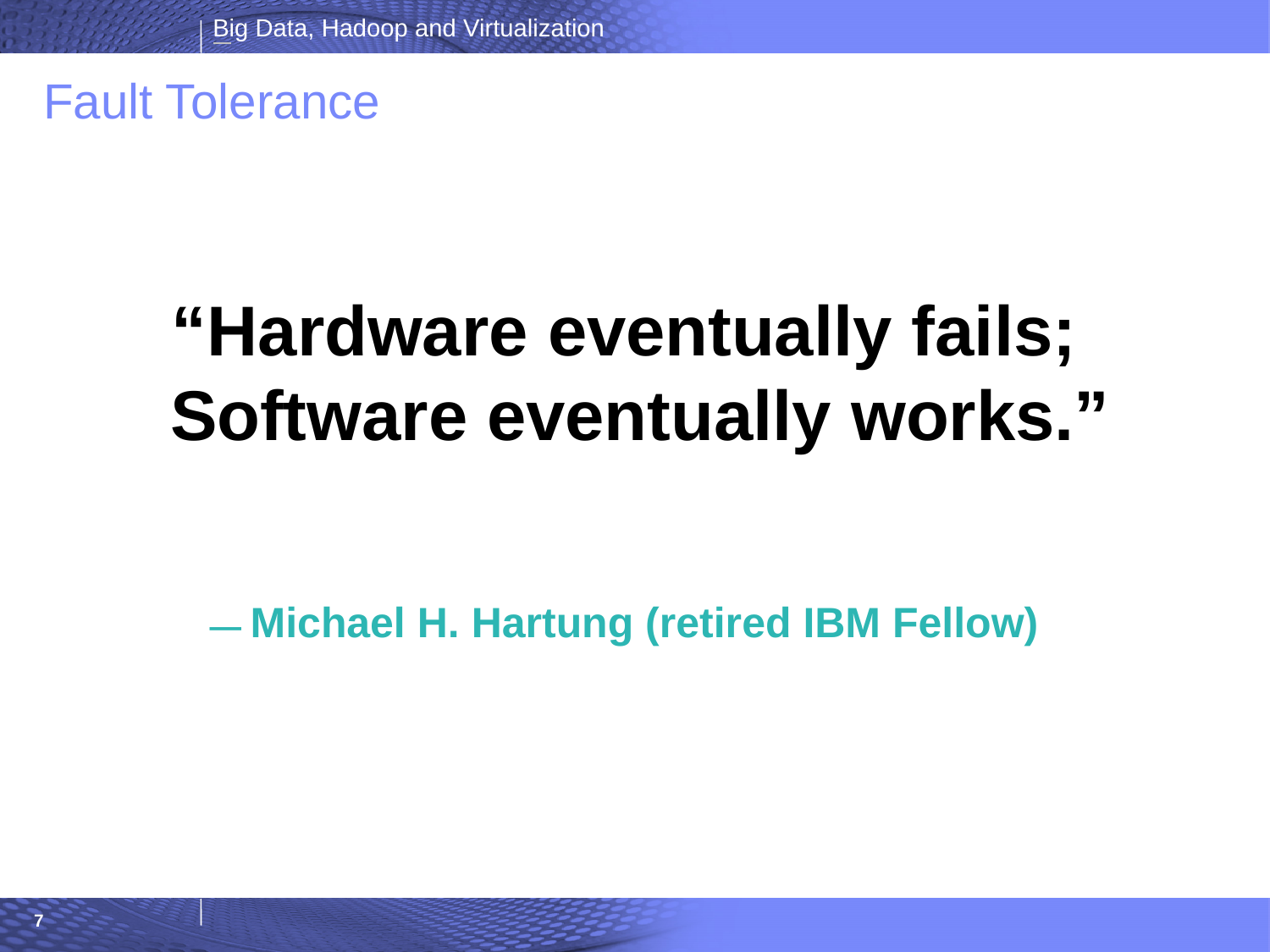

# Fault Tolerance
“Hardware eventually fails; Software eventually works.”

— Michael H. Hartung (retired IBM Fellow)
7